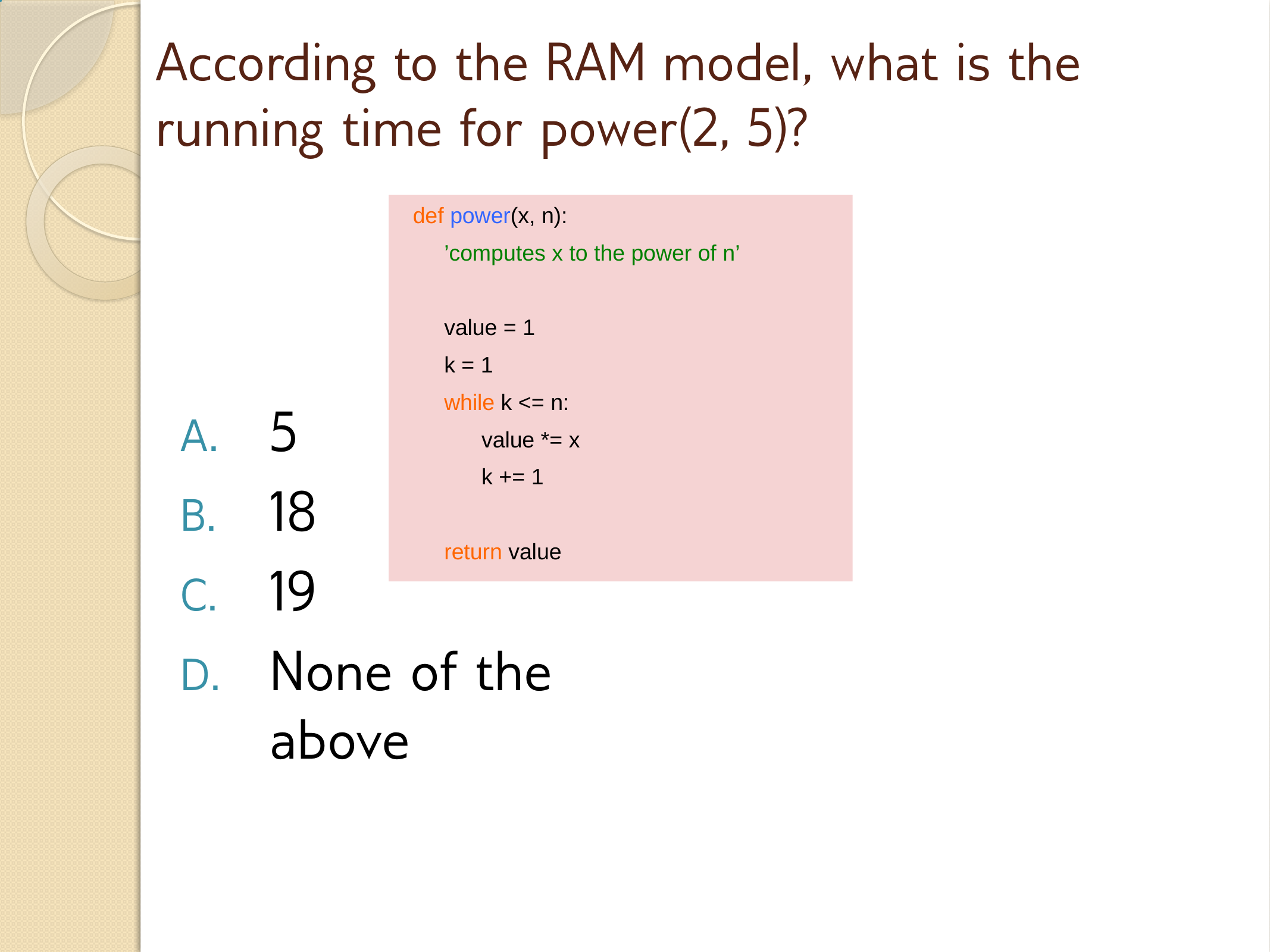

# According to the RAM model, what is the running time for power(2, 5)?
def power(x, n):
     ’computes x to the power of n’

     value = 1
     k = 1
     while k <= n:
           value *= x
           k += 1

     return value

5
18
19
None of the above